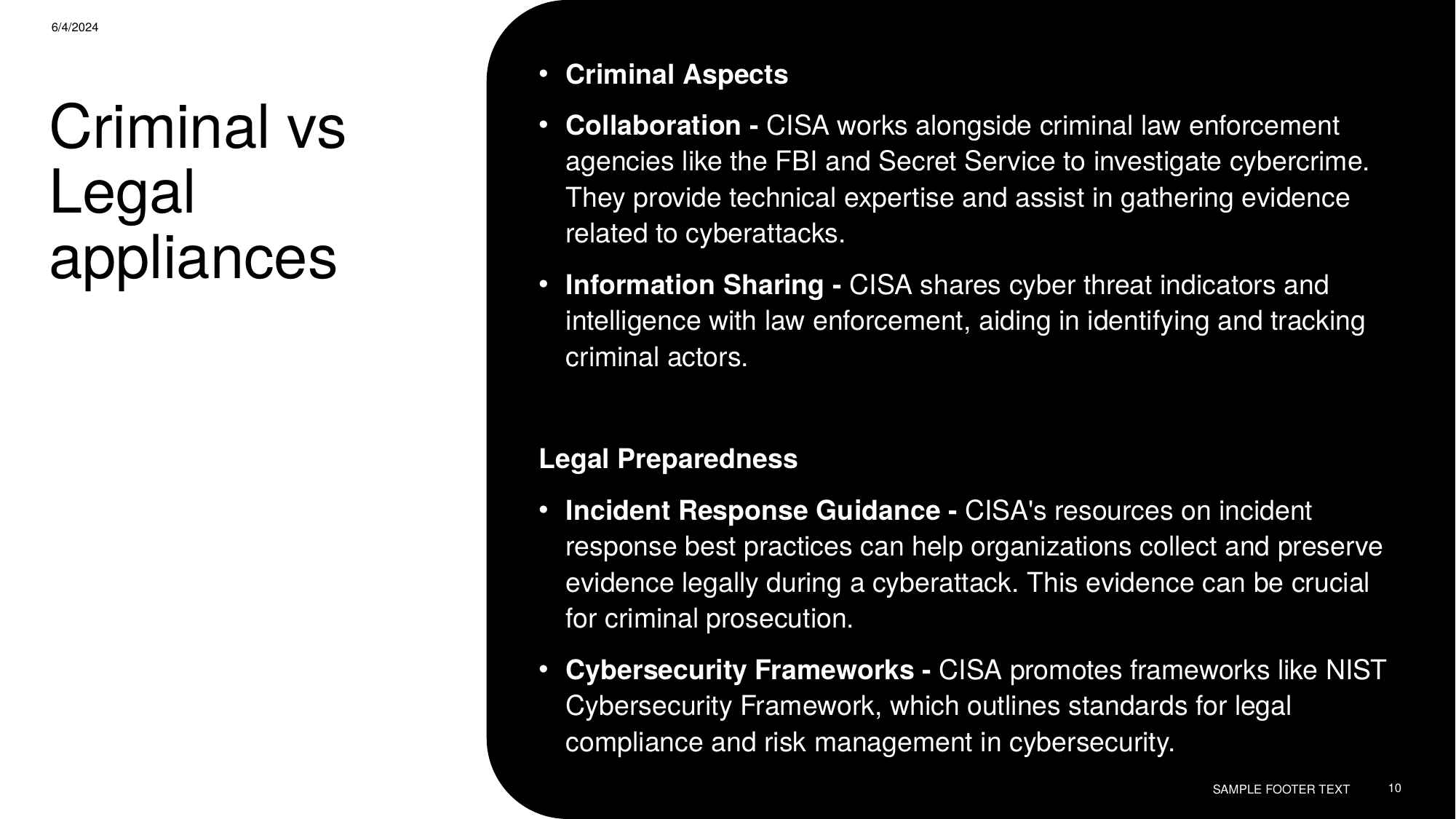

6/4/2024
Criminal Aspects
Collaboration - CISA works alongside criminal law enforcement agencies like the FBI and Secret Service to investigate cybercrime. They provide technical expertise and assist in gathering evidence related to cyberattacks.
Information Sharing - CISA shares cyber threat indicators and intelligence with law enforcement, aiding in identifying and tracking criminal actors.

Legal Preparedness
Incident Response Guidance - CISA's resources on incident response best practices can help organizations collect and preserve evidence legally during a cyberattack. This evidence can be crucial for criminal prosecution.
Cybersecurity Frameworks - CISA promotes frameworks like NIST Cybersecurity Framework, which outlines standards for legal compliance and risk management in cybersecurity.

# Criminal vs Legal appliances
Sample Footer Text
10